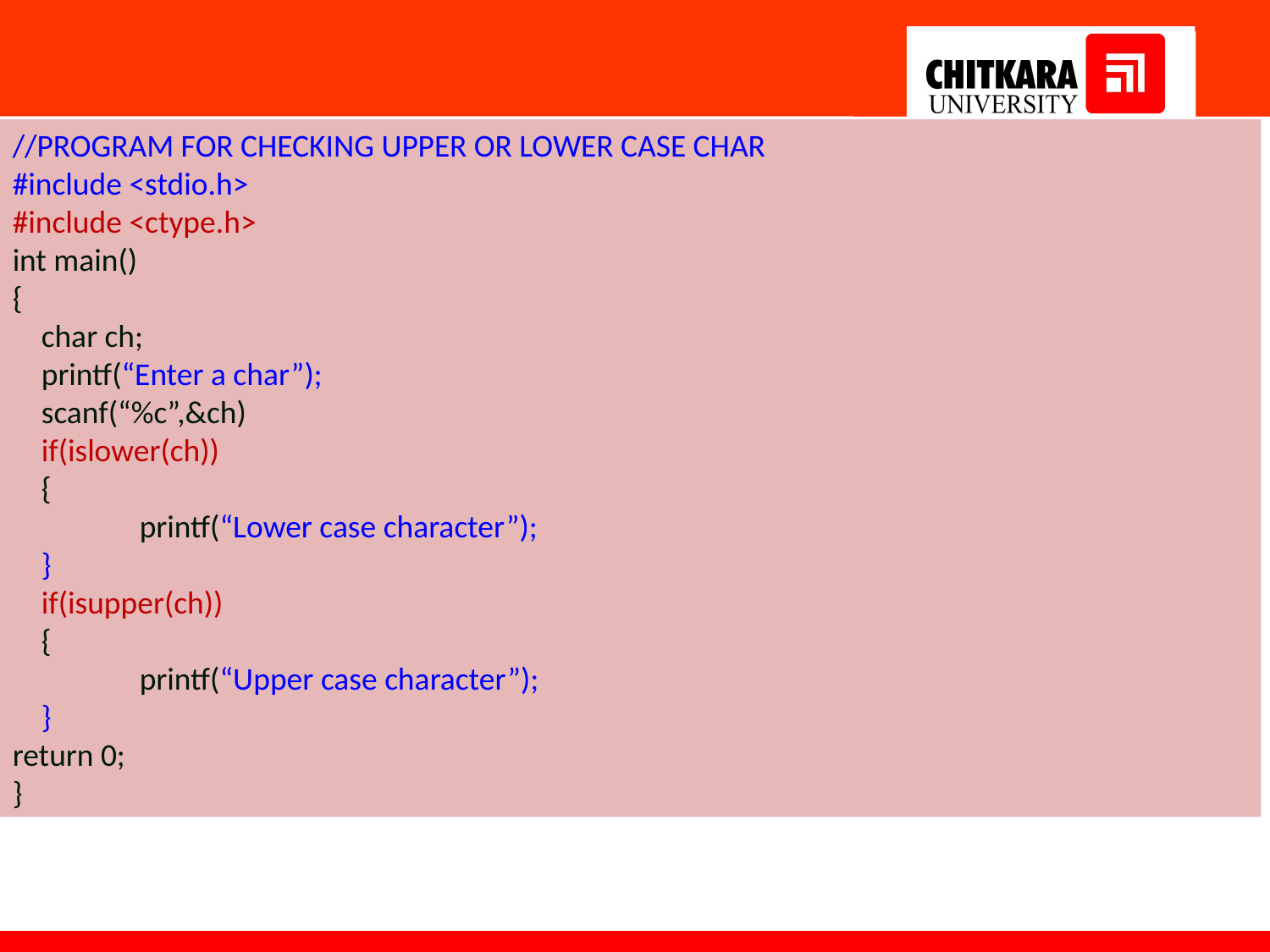

//PROGRAM FOR CHECKING UPPER OR LOWER CASE CHAR
#include <stdio.h>
#include <ctype.h>
int main()
{
    char ch;
    printf(“Enter a char”);
    scanf(“%c”,&ch)
    if(islower(ch))
    {
     	printf(“Lower case character”);
    }
    if(isupper(ch))
    {
     	printf(“Upper case character”);
    }
return 0;
}